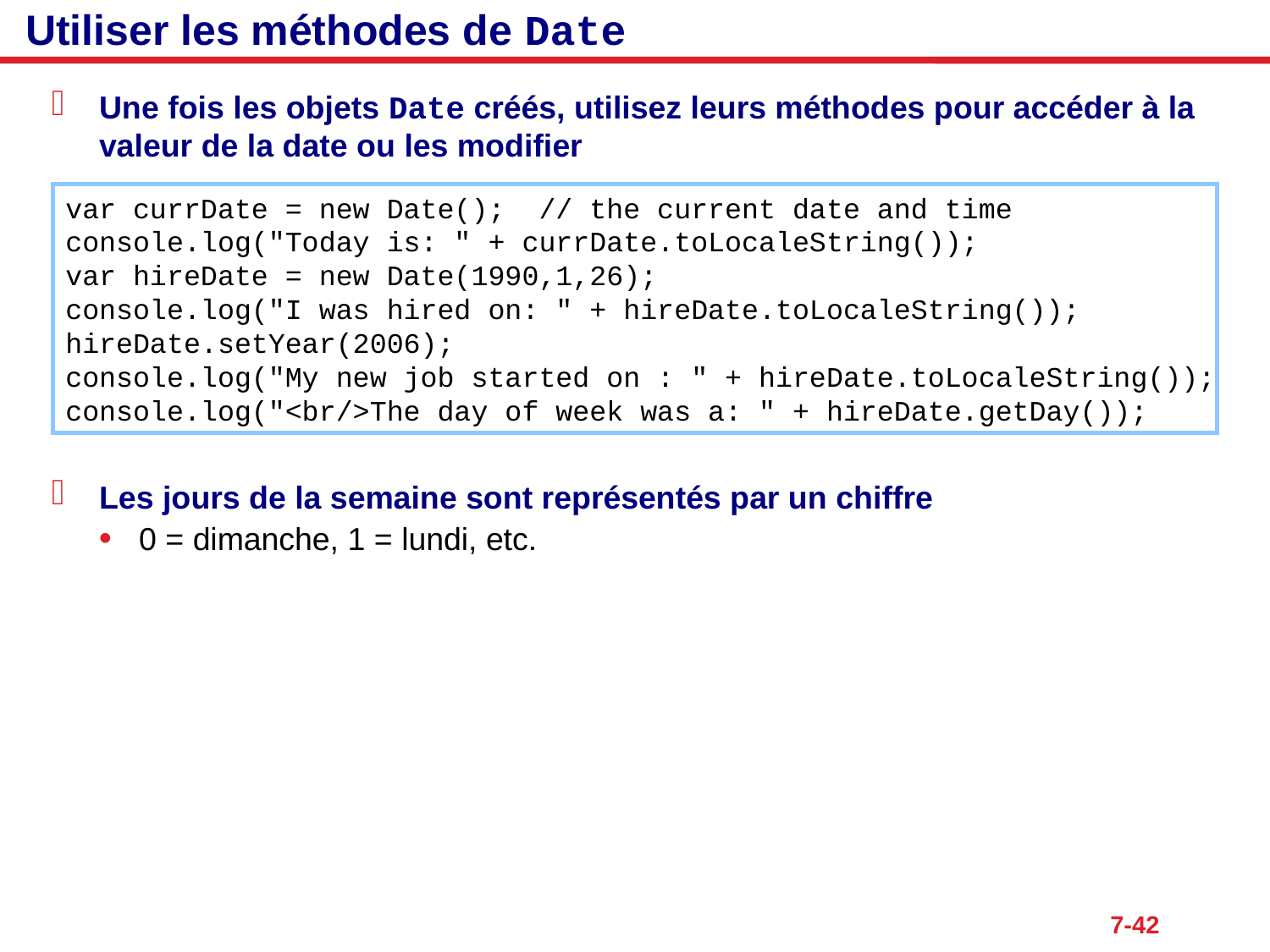

# Utiliser les méthodes de Date
Une fois les objets Date créés, utilisez leurs méthodes pour accéder à la valeur de la date ou les modifier

Les jours de la semaine sont représentés par un chiffre
0 = dimanche, 1 = lundi, etc.
var currDate = new Date();  // the current date and time
console.log("Today is: " + currDate.toLocaleString());
var hireDate = new Date(1990,1,26);
console.log("I was hired on: " + hireDate.toLocaleString());
hireDate.setYear(2006);
console.log("My new job started on : " + hireDate.toLocaleString());
console.log("<br/>The day of week was a: " + hireDate.getDay());